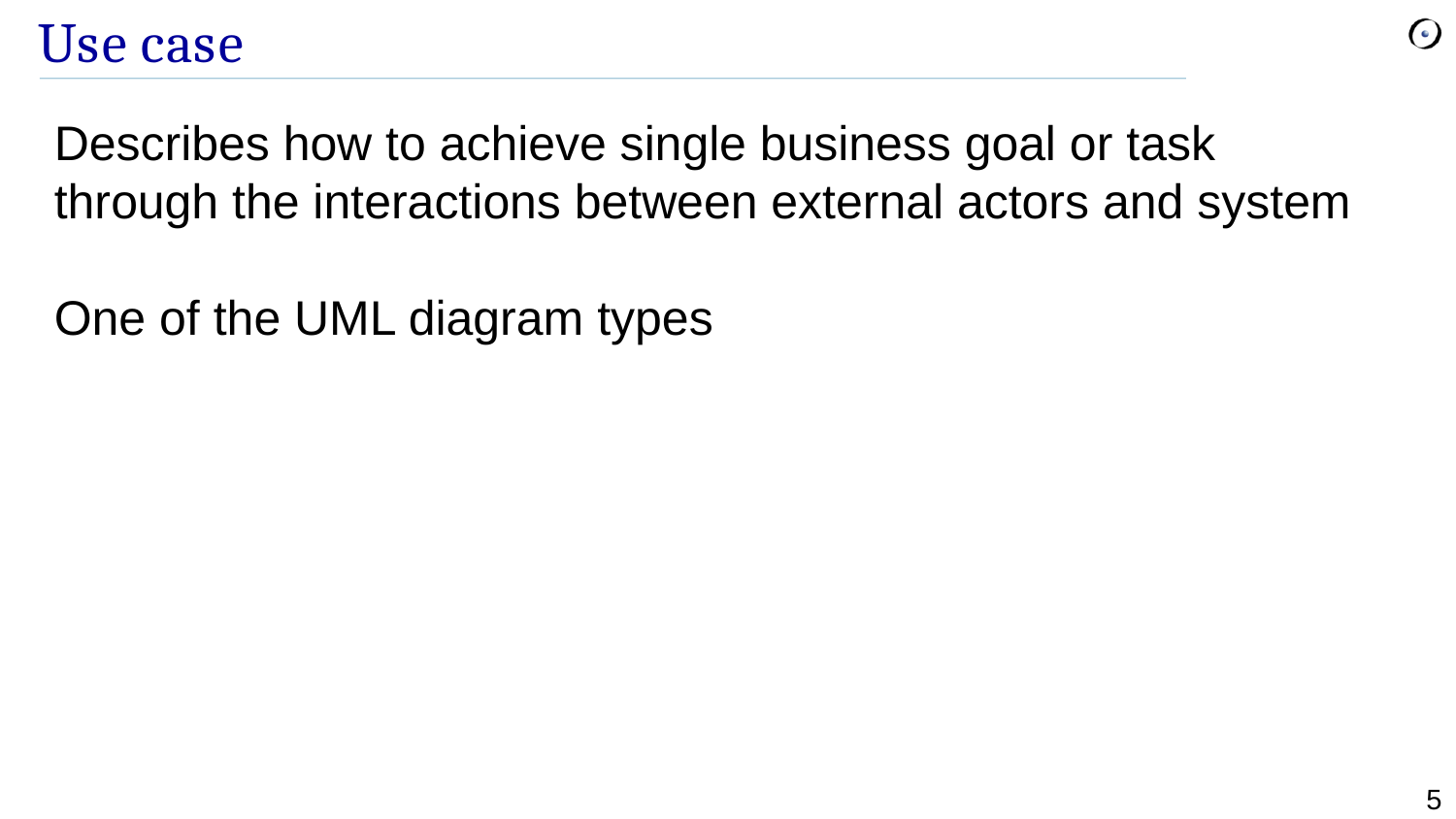

# Use case
Describes how to achieve single business goal or task through the interactions between external actors and system

One of the UML diagram types